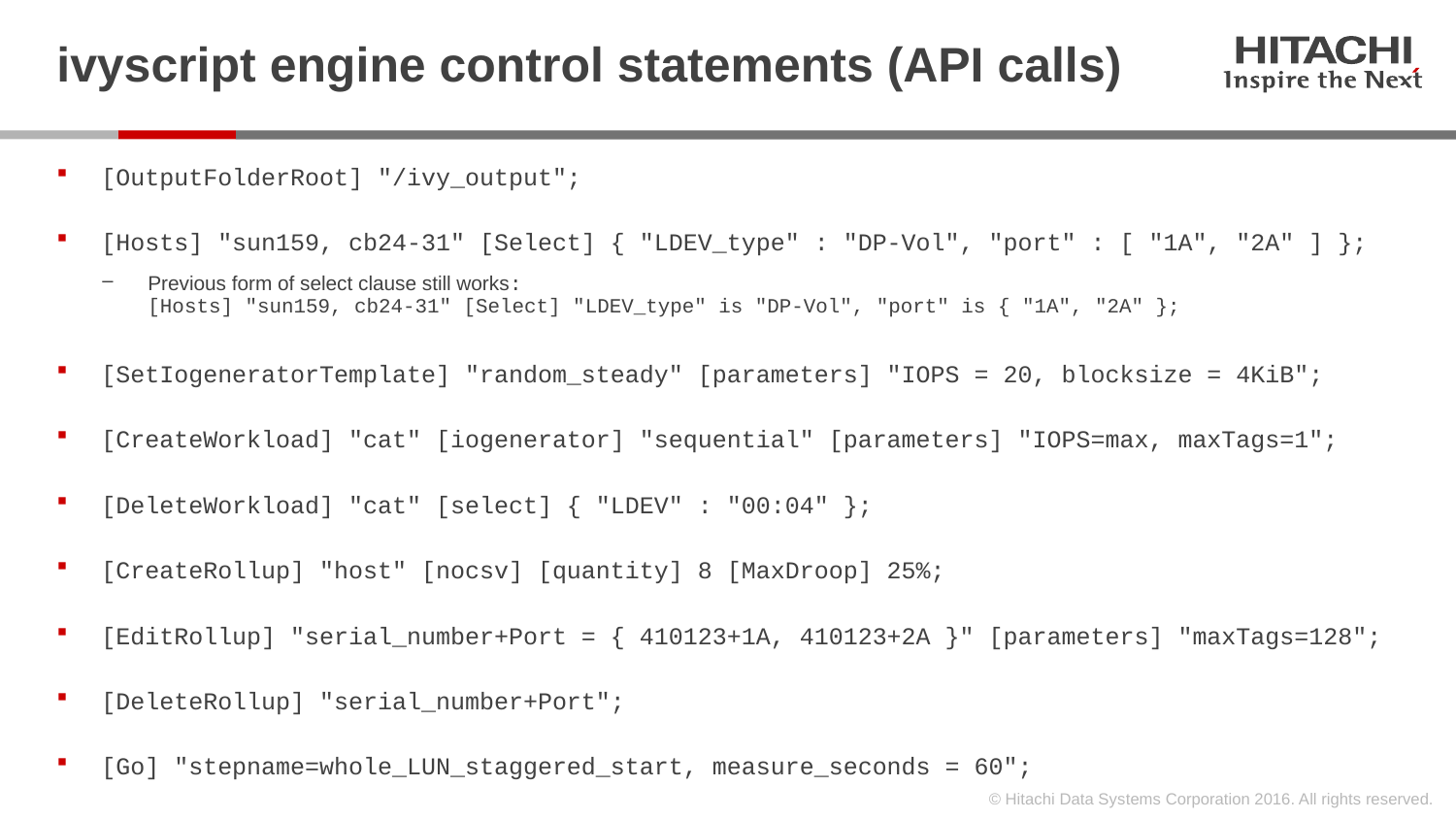

# ivyscript engine control statements (API calls)
[OutputFolderRoot] "/ivy_output";
[Hosts] "sun159, cb24-31" [Select] { "LDEV_type" : "DP-Vol", "port" : [ "1A", "2A" ] };
Previous form of select clause still works:
[Hosts] "sun159, cb24-31" [Select] "LDEV_type" is "DP-Vol", "port" is { "1A", "2A" };
[SetIogeneratorTemplate] "random_steady" [parameters] "IOPS = 20, blocksize = 4KiB";
[CreateWorkload] "cat" [iogenerator] "sequential" [parameters] "IOPS=max, maxTags=1";
[DeleteWorkload] "cat" [select] { "LDEV" : "00:04" };
[CreateRollup] "host" [nocsv] [quantity] 8 [MaxDroop] 25%;
[EditRollup] "serial_number+Port = { 410123+1A, 410123+2A }" [parameters] "maxTags=128";
[DeleteRollup] "serial_number+Port";
[Go] "stepname=whole_LUN_staggered_start, measure_seconds = 60";